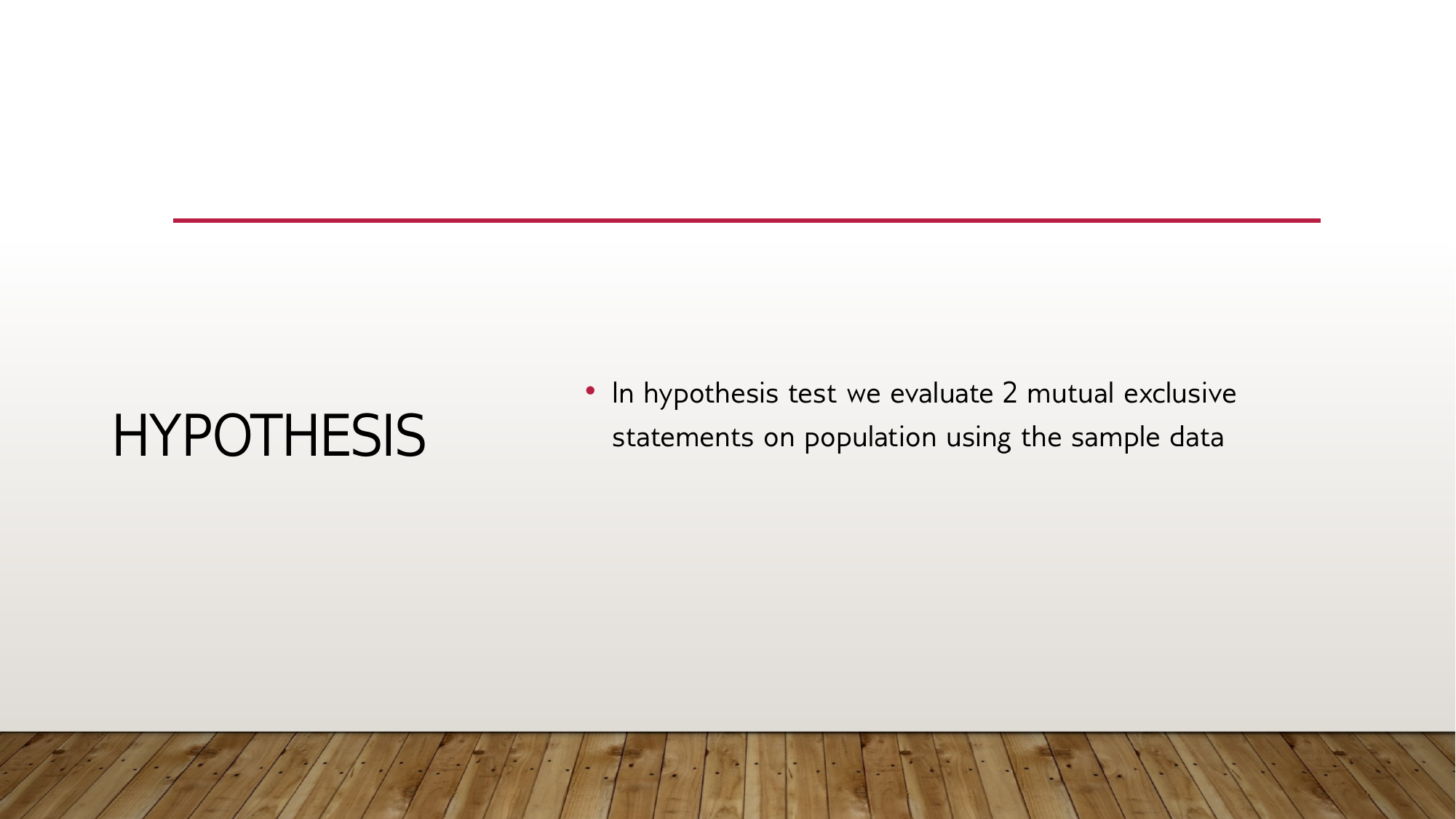

# Hypothesis
In hypothesis test we evaluate 2 mutual exclusive statements on population using the sample data